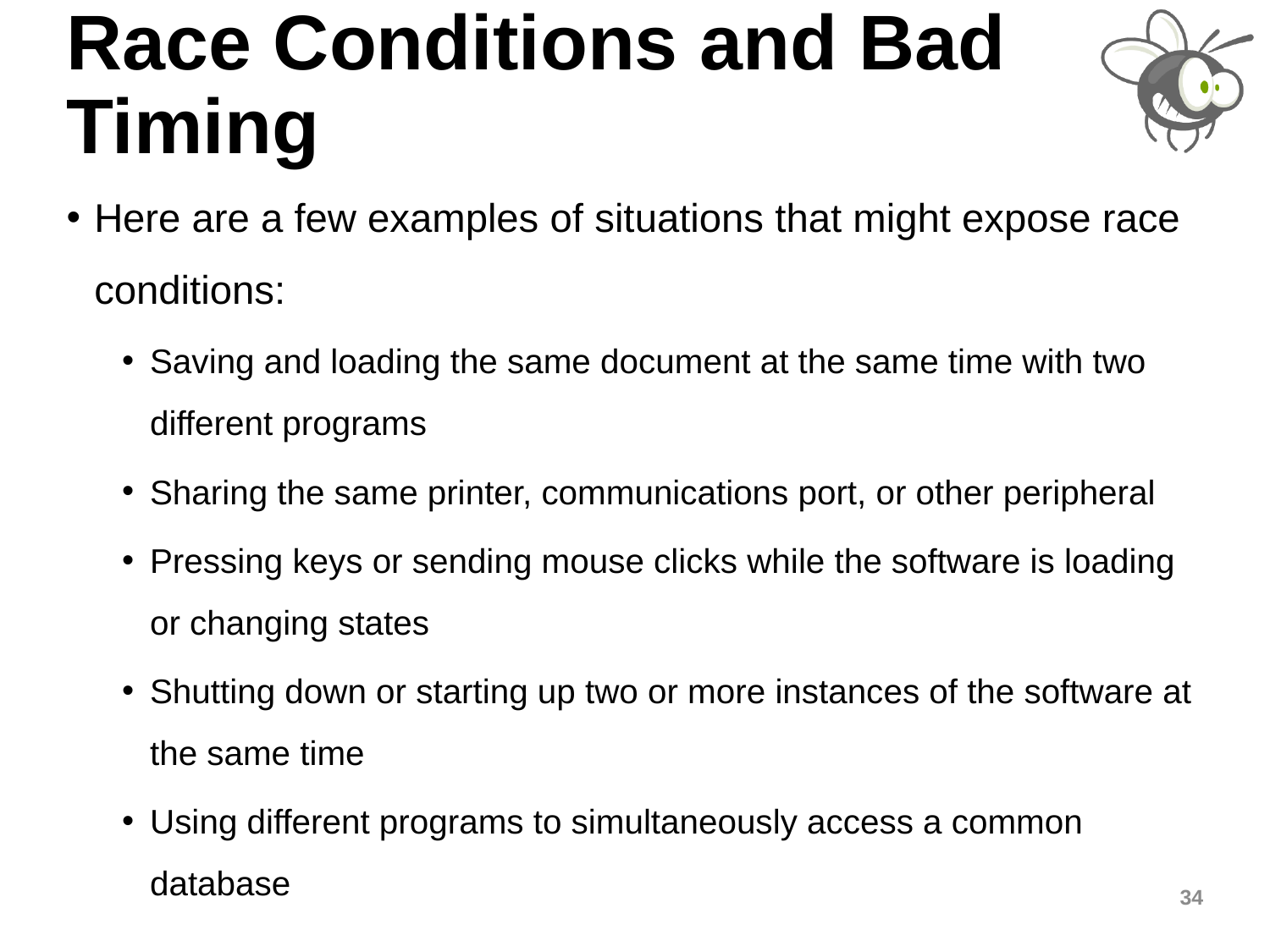

# Race Conditions and Bad Timing
Here are a few examples of situations that might expose race conditions:
Saving and loading the same document at the same time with two different programs
Sharing the same printer, communications port, or other peripheral
Pressing keys or sending mouse clicks while the software is loading or changing states
Shutting down or starting up two or more instances of the software at the same time
Using different programs to simultaneously access a common database
34